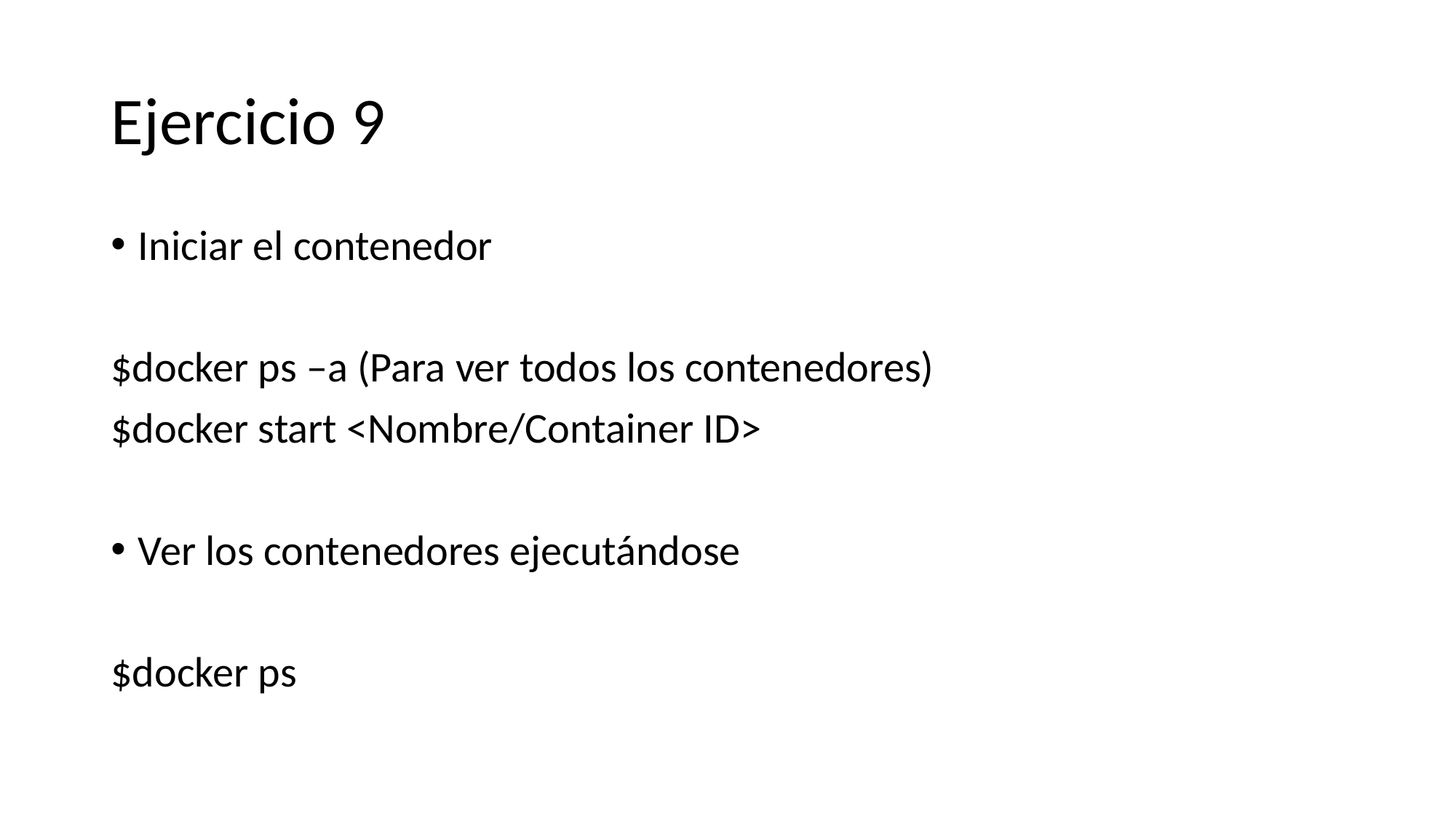

# Ejercicio 9
Iniciar el contenedor

$docker ps –a (Para ver todos los contenedores)
$docker start <Nombre/Container ID>

Ver los contenedores ejecutándose

$docker ps